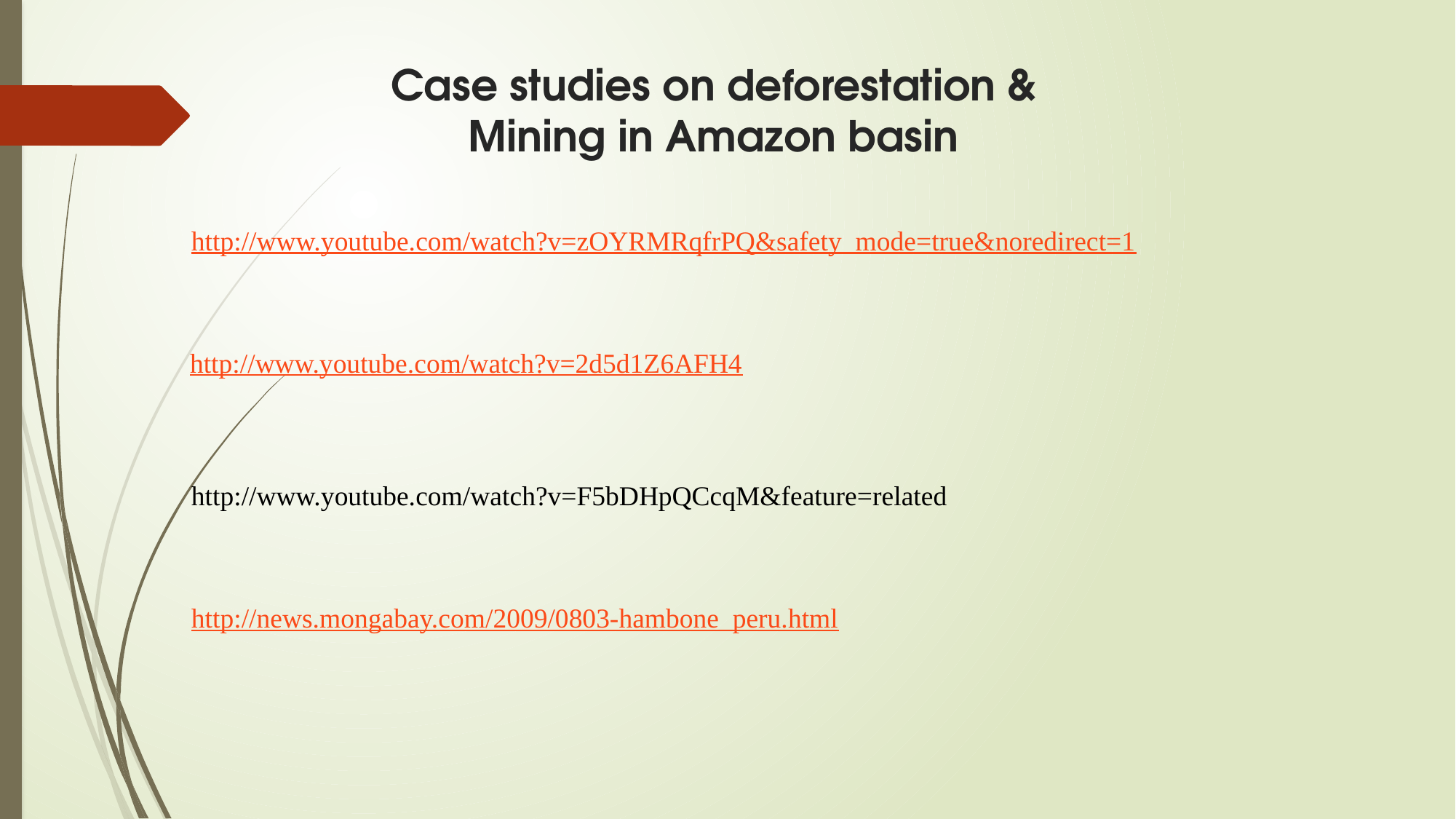

# Case studies on deforestation & Mining in Amazon basin
http://www.youtube.com/watch?v=zOYRMRqfrPQ&safety_mode=true&noredirect=1

http://www.youtube.com/watch?v=2d5d1Z6AFH4
http://www.youtube.com/watch?v=F5bDHpQCcqM&feature=related
http://news.mongabay.com/2009/0803-hambone_peru.html